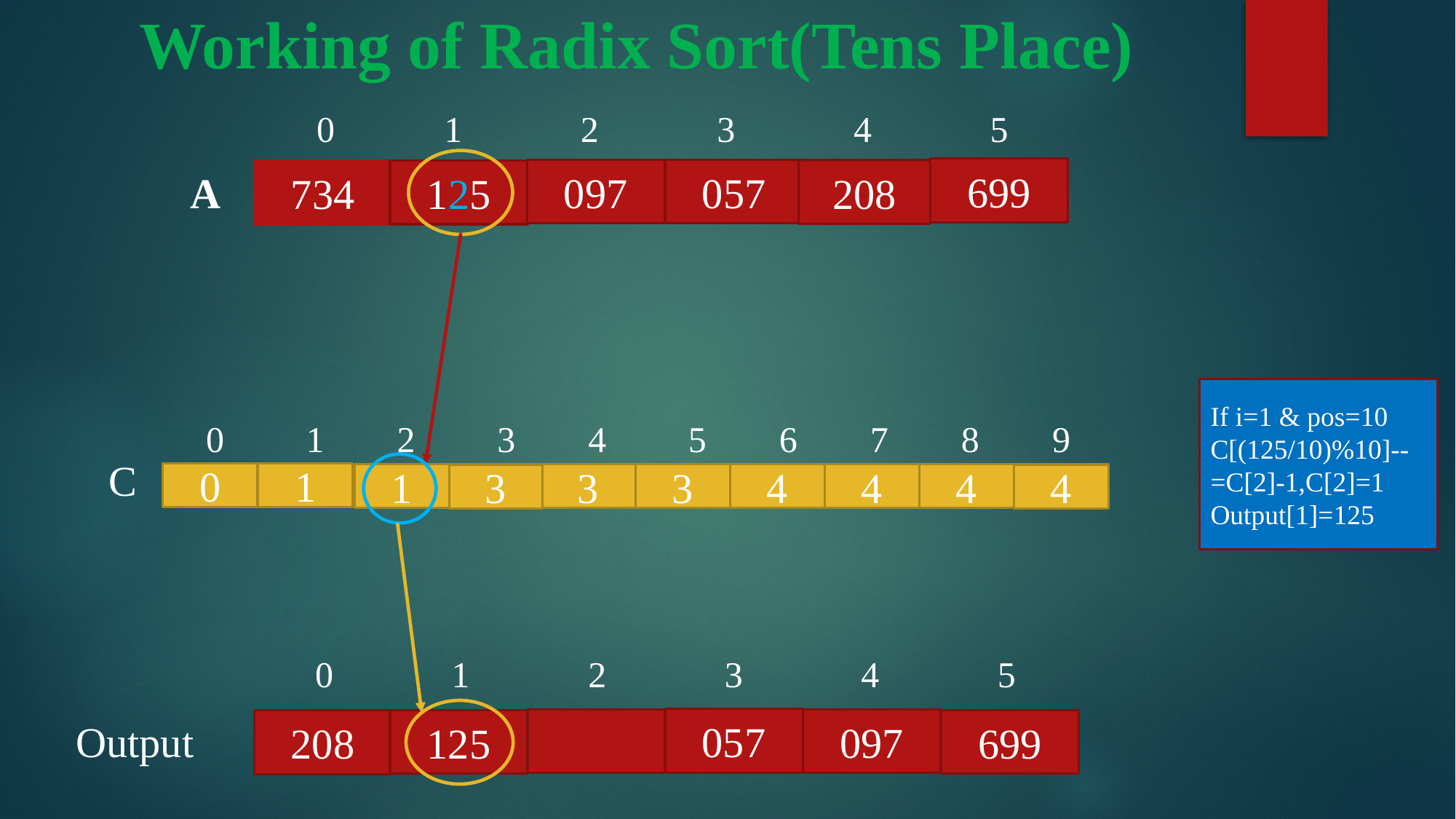

# Working of Radix Sort(Tens Place)
                          0            1             2             3             4             5
              A

                  0         1        2         3        4         5        6        7        8        9

                              0             1             2             3             4             5

699
097
057
208
097
125
734
If i=1 & pos=10
C[(125/10)%10]--
=C[2]-1,C[2]=1
Output[1]=125

C
0
1
1
3
3
4
4
4
3
4

Output
057
097

699
125
208